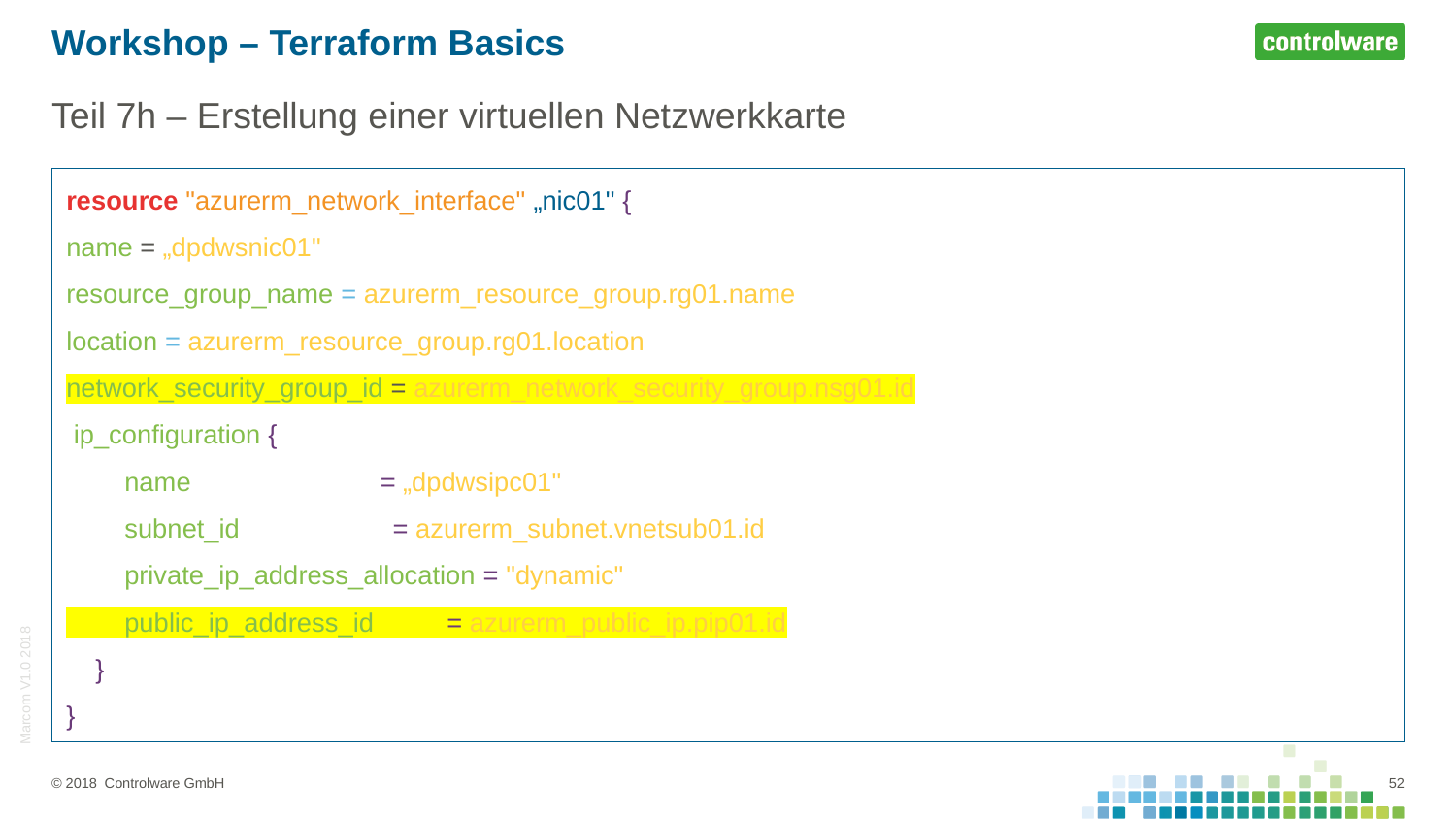

# Workshop – Terraform Basics
Teil 7h – Erstellung einer virtuellen Netzwerkkarte
resource "azurerm_network_interface" „nic01" {
name = „dpdwsnic01"
resource_group_name = azurerm_resource_group.rg01.name
location = azurerm_resource_group.rg01.location
network_security_group_id = azurerm_network_security_group.nsg01.id
 ip_configuration {
        name                          = „dpdwsipc01"
        subnet_id                     = azurerm_subnet.vnetsub01.id
        private_ip_address_allocation = "dynamic"
        public_ip_address_id          = azurerm_public_ip.pip01.id
    }
}